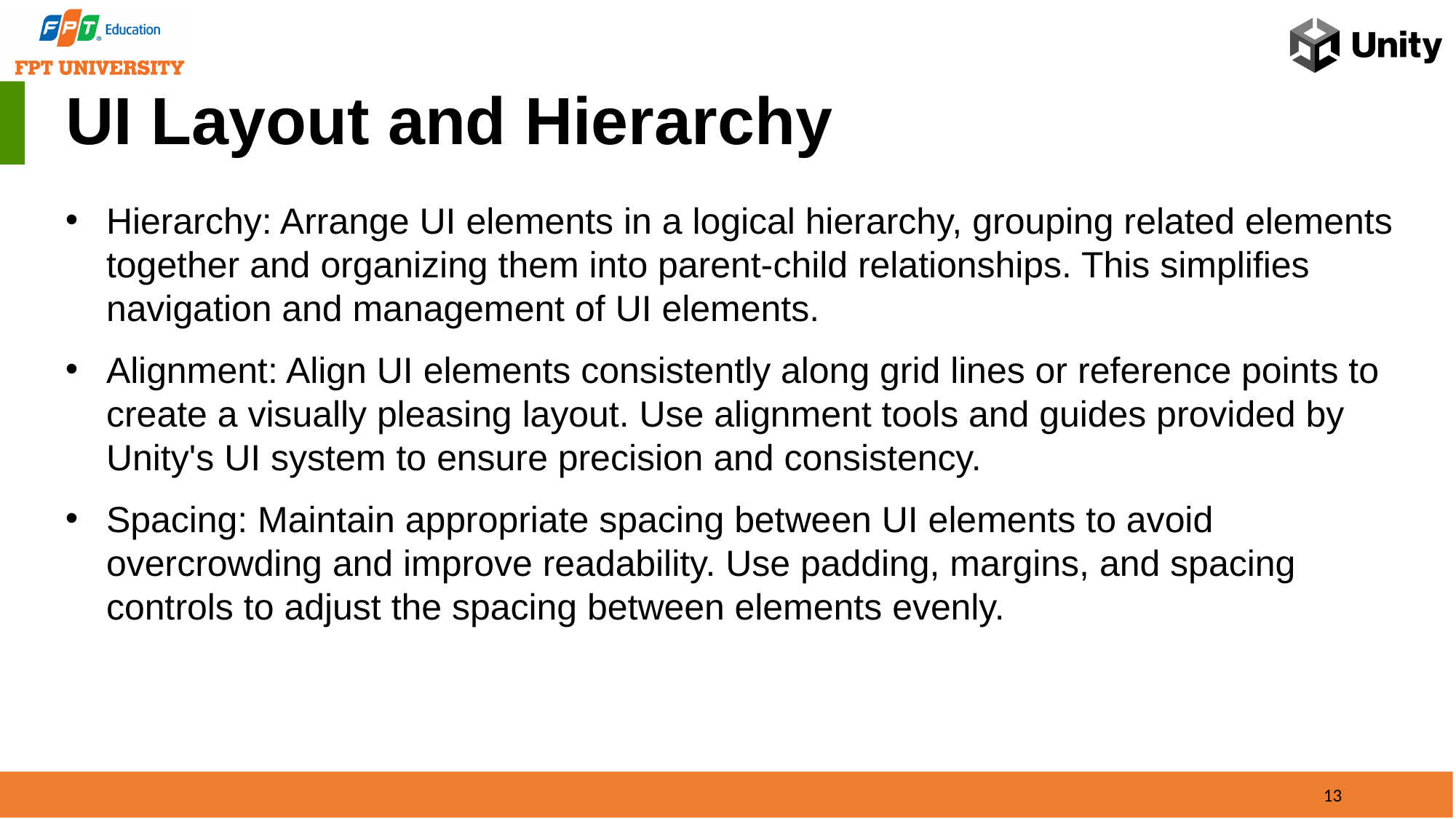

UI Layout and Hierarchy

Hierarchy: Arrange UI elements in a logical hierarchy, grouping related elements together and organizing them into parent-child relationships. This simplifies navigation and management of UI elements.
Alignment: Align UI elements consistently along grid lines or reference points to create a visually pleasing layout. Use alignment tools and guides provided by Unity's UI system to ensure precision and consistency.
Spacing: Maintain appropriate spacing between UI elements to avoid overcrowding and improve readability. Use padding, margins, and spacing controls to adjust the spacing between elements evenly.
13